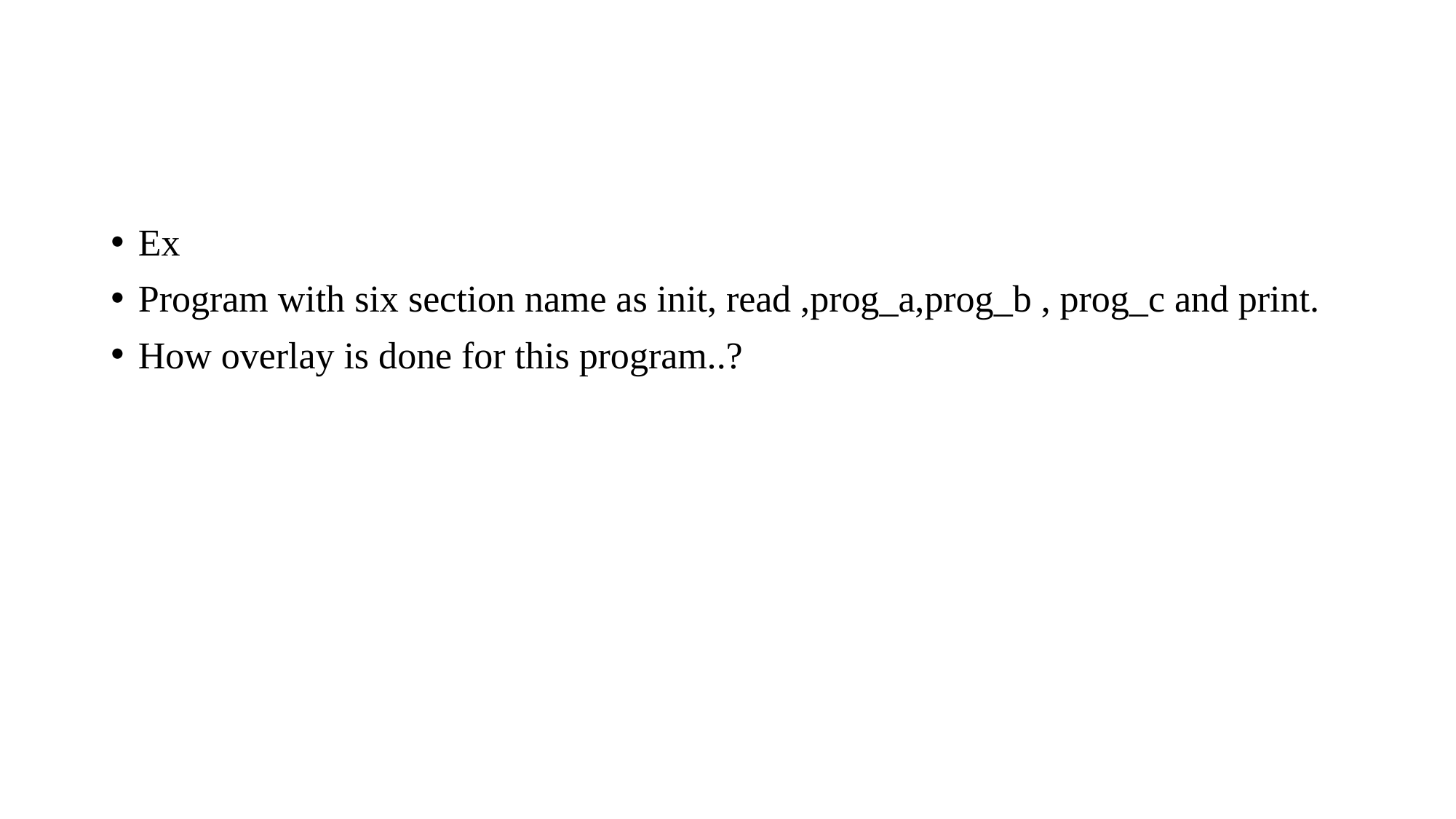

#
Ex
Program with six section name as init, read ,prog_a,prog_b , prog_c and print.
How overlay is done for this program..?